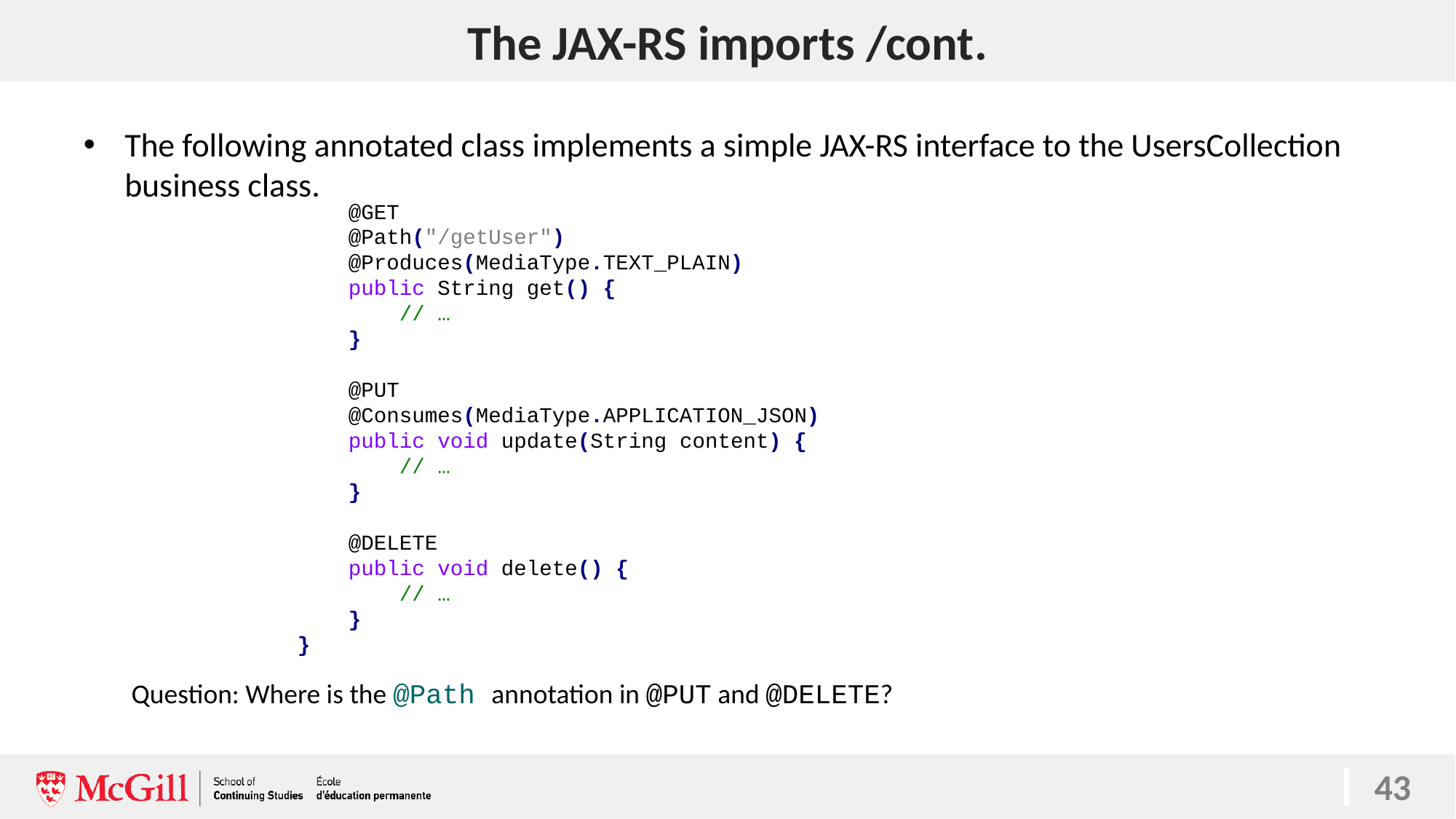

# The JAX-RS imports /cont.
43
The following annotated class implements a simple JAX-RS interface to the UsersCollection business class.

Question: Where is the @Path annotation in @PUT and @DELETE?
    @GET
    @Path("/getUser")
    @Produces(MediaType.TEXT_PLAIN)
    public String get() {
        // …
    }

    @PUT
    @Consumes(MediaType.APPLICATION_JSON)
    public void update(String content) {
        // …
    }

    @DELETE
    public void delete() {
        // …
    }
}